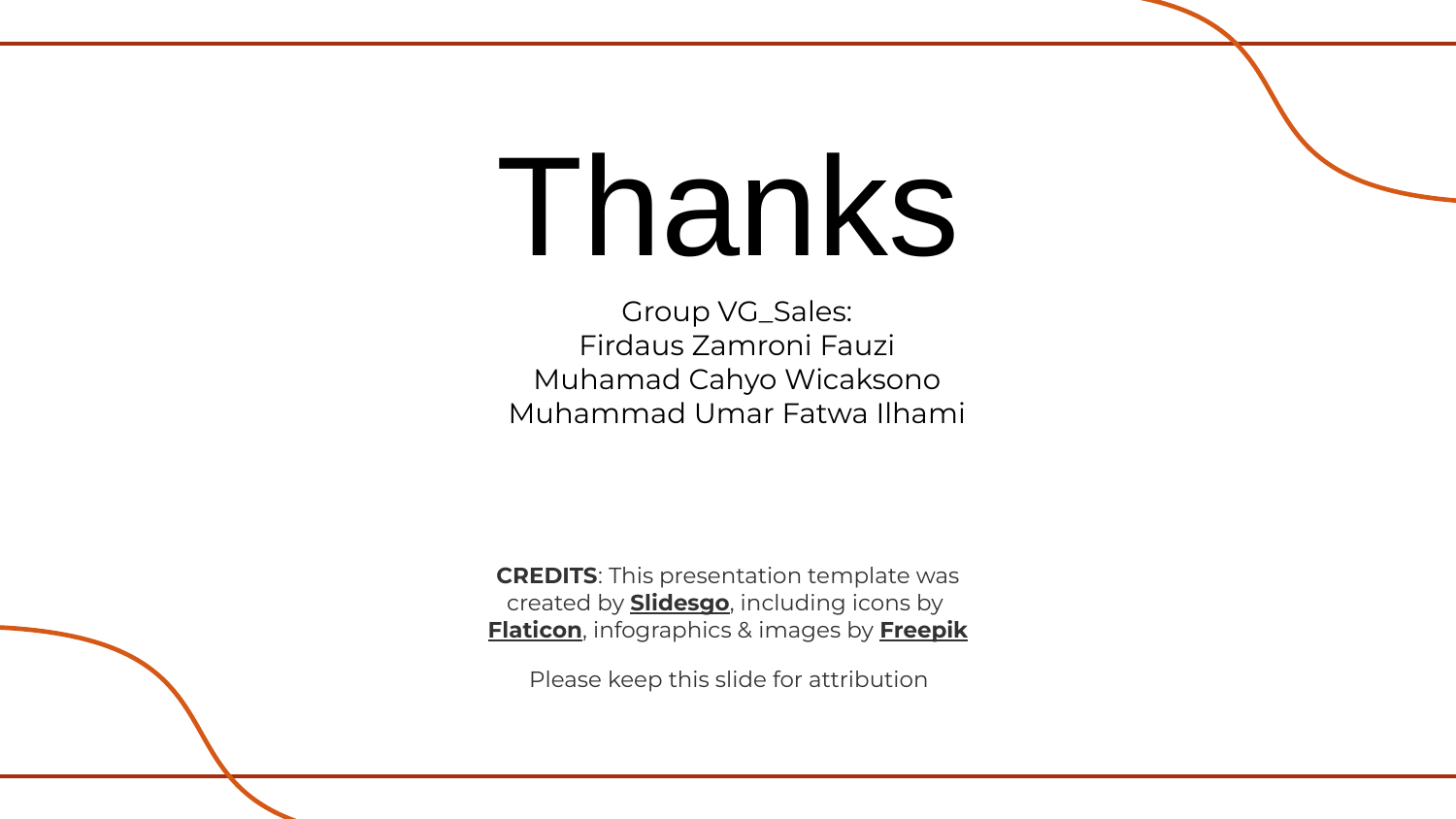

# Thanks
Group VG_Sales:
Firdaus Zamroni Fauzi
Muhamad Cahyo Wicaksono
Muhammad Umar Fatwa Ilhami

Please keep this slide for attribution